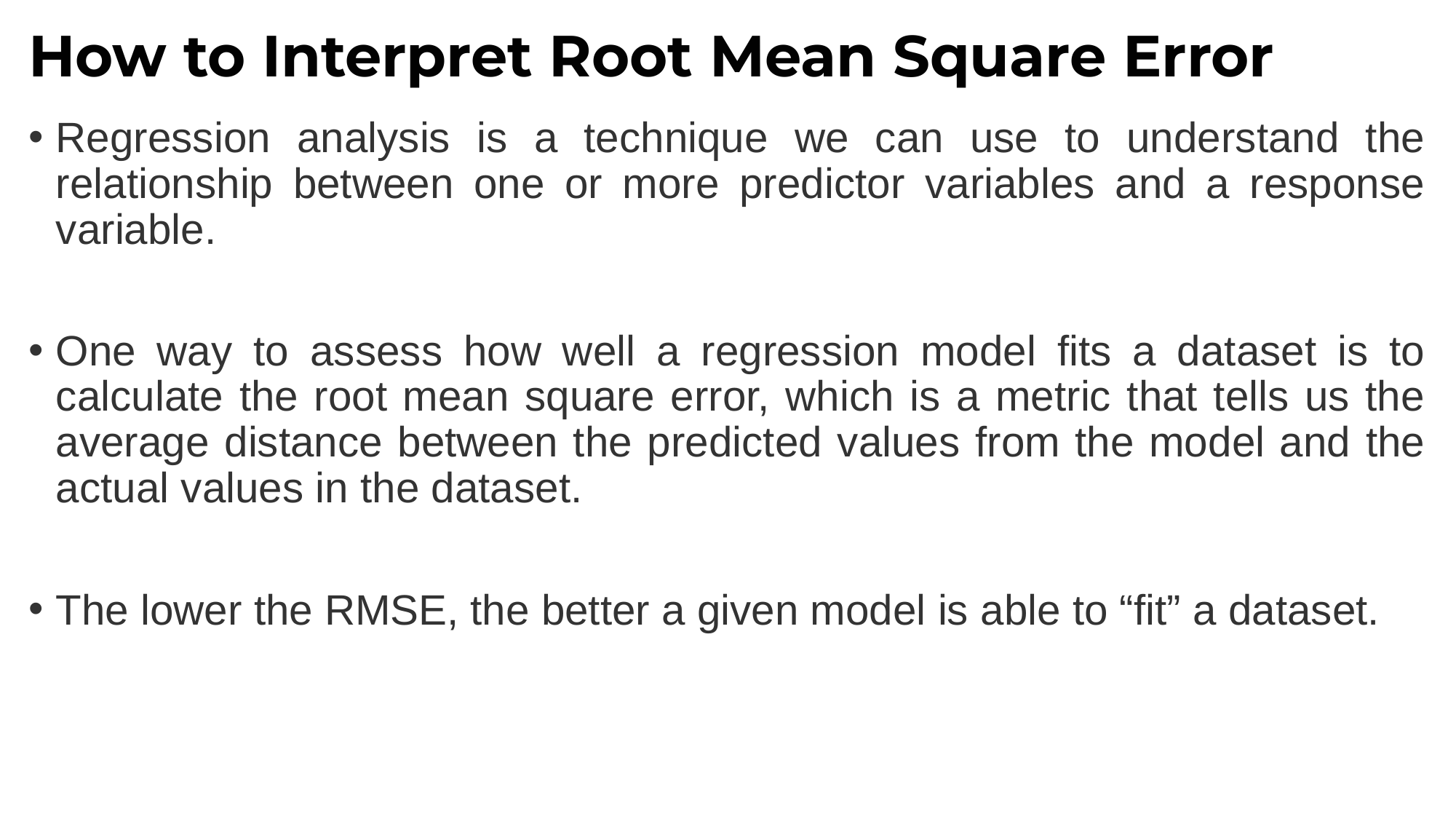

# How to Interpret Root Mean Square Error
Regression analysis is a technique we can use to understand the relationship between one or more predictor variables and a response variable.

One way to assess how well a regression model fits a dataset is to calculate the root mean square error, which is a metric that tells us the average distance between the predicted values from the model and the actual values in the dataset.

The lower the RMSE, the better a given model is able to “fit” a dataset.